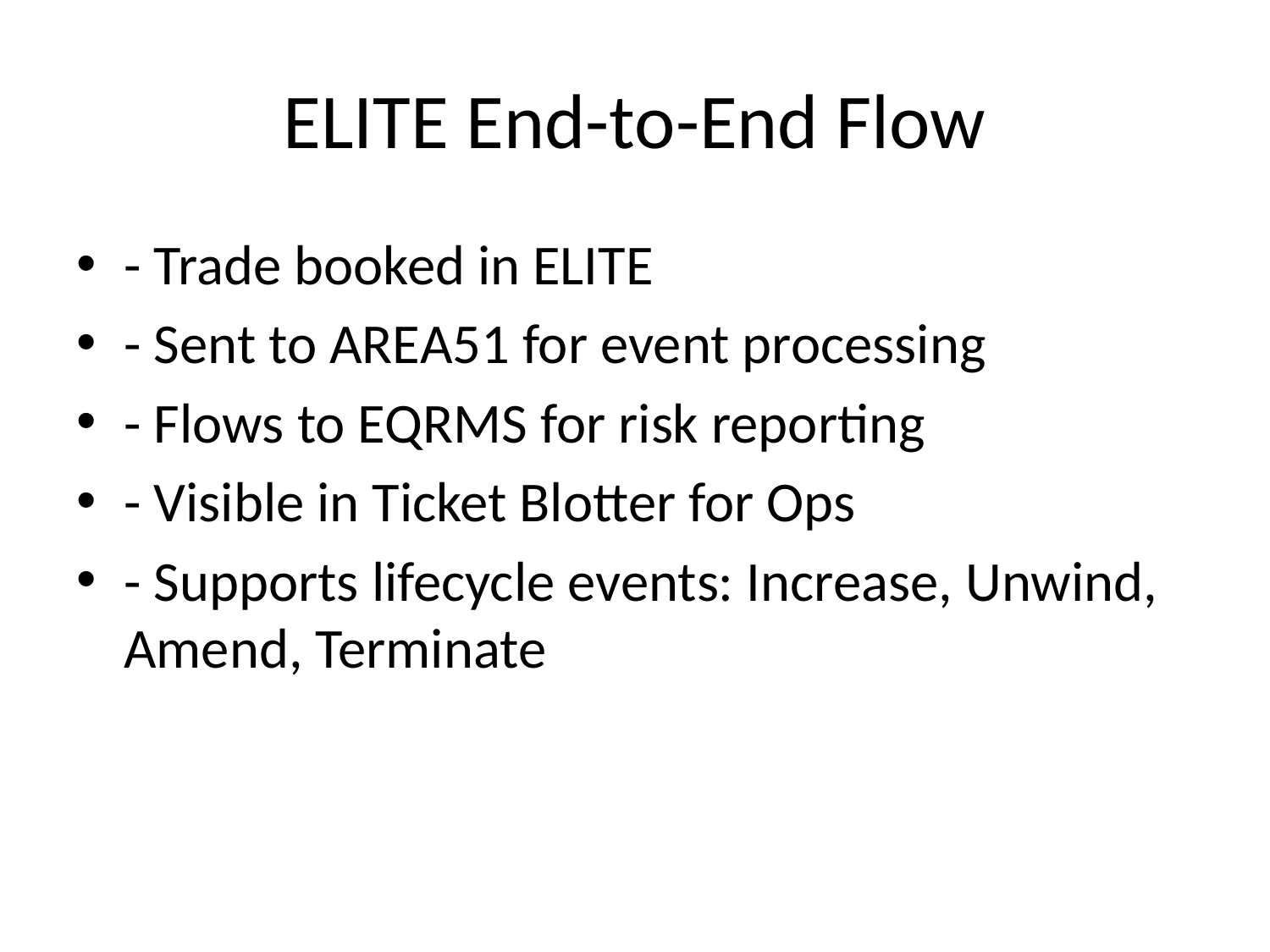

# ELITE End-to-End Flow
- Trade booked in ELITE
- Sent to AREA51 for event processing
- Flows to EQRMS for risk reporting
- Visible in Ticket Blotter for Ops
- Supports lifecycle events: Increase, Unwind, Amend, Terminate